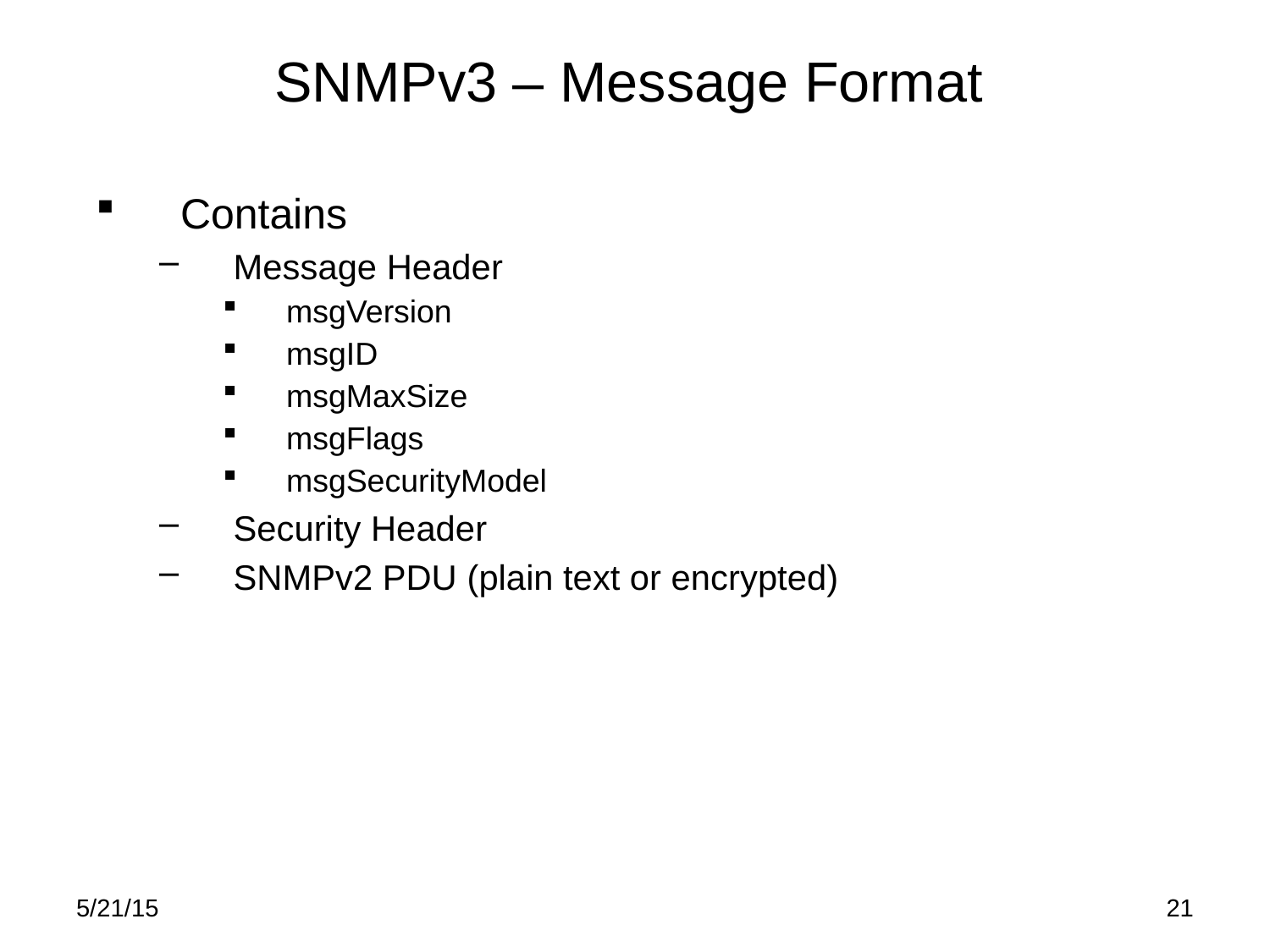

# SNMPv3 – Message Format
Contains
Message Header
msgVersion
msgID
msgMaxSize
msgFlags
msgSecurityModel
Security Header
SNMPv2 PDU (plain text or encrypted)

5/21/15
21